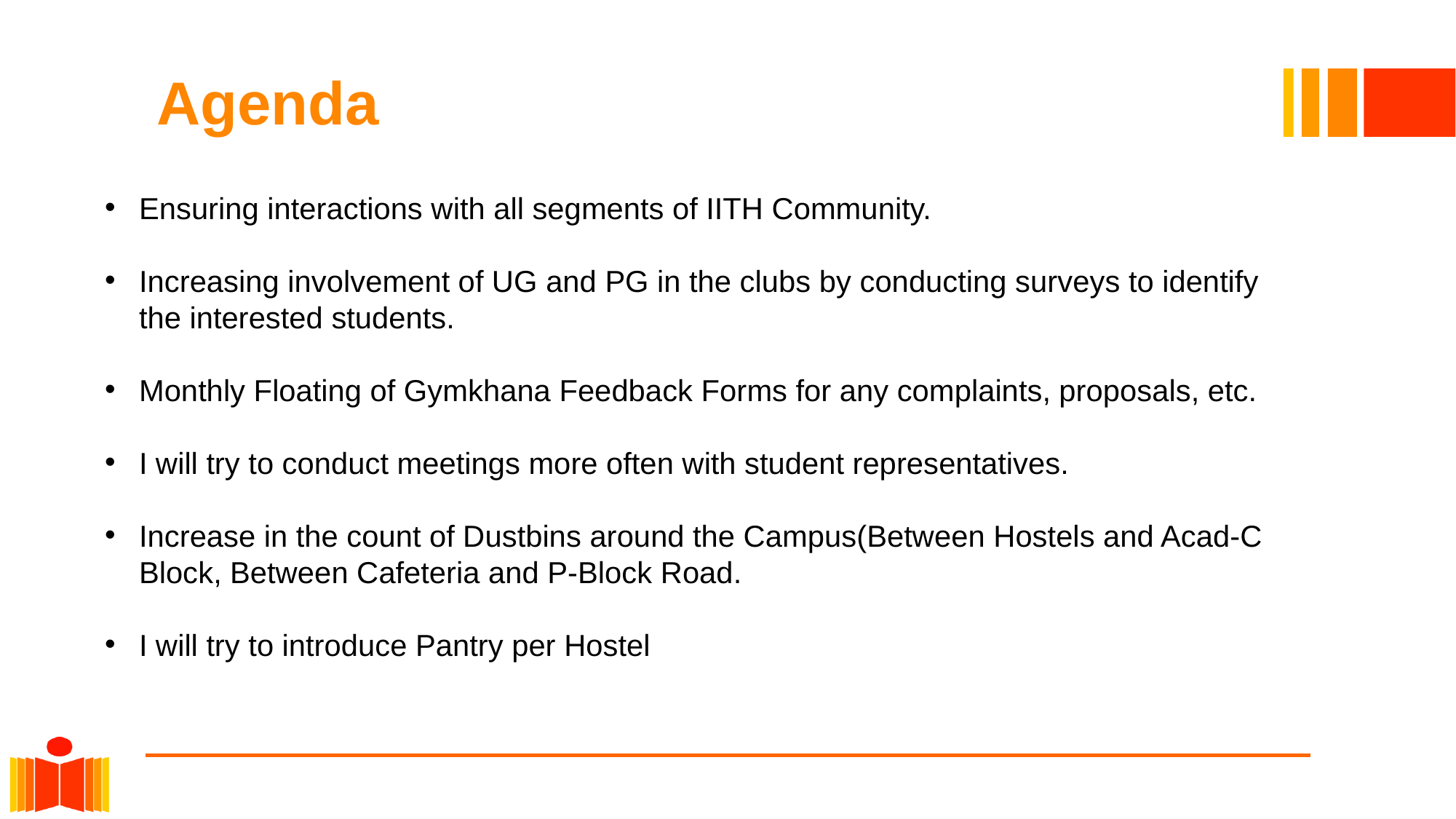

# Agenda
Ensuring interactions with all segments of IITH Community.

Increasing involvement of UG and PG in the clubs by conducting surveys to identify the interested students.

Monthly Floating of Gymkhana Feedback Forms for any complaints, proposals, etc.

I will try to conduct meetings more often with student representatives.

Increase in the count of Dustbins around the Campus(Between Hostels and Acad-C Block, Between Cafeteria and P-Block Road.

I will try to introduce Pantry per Hostel